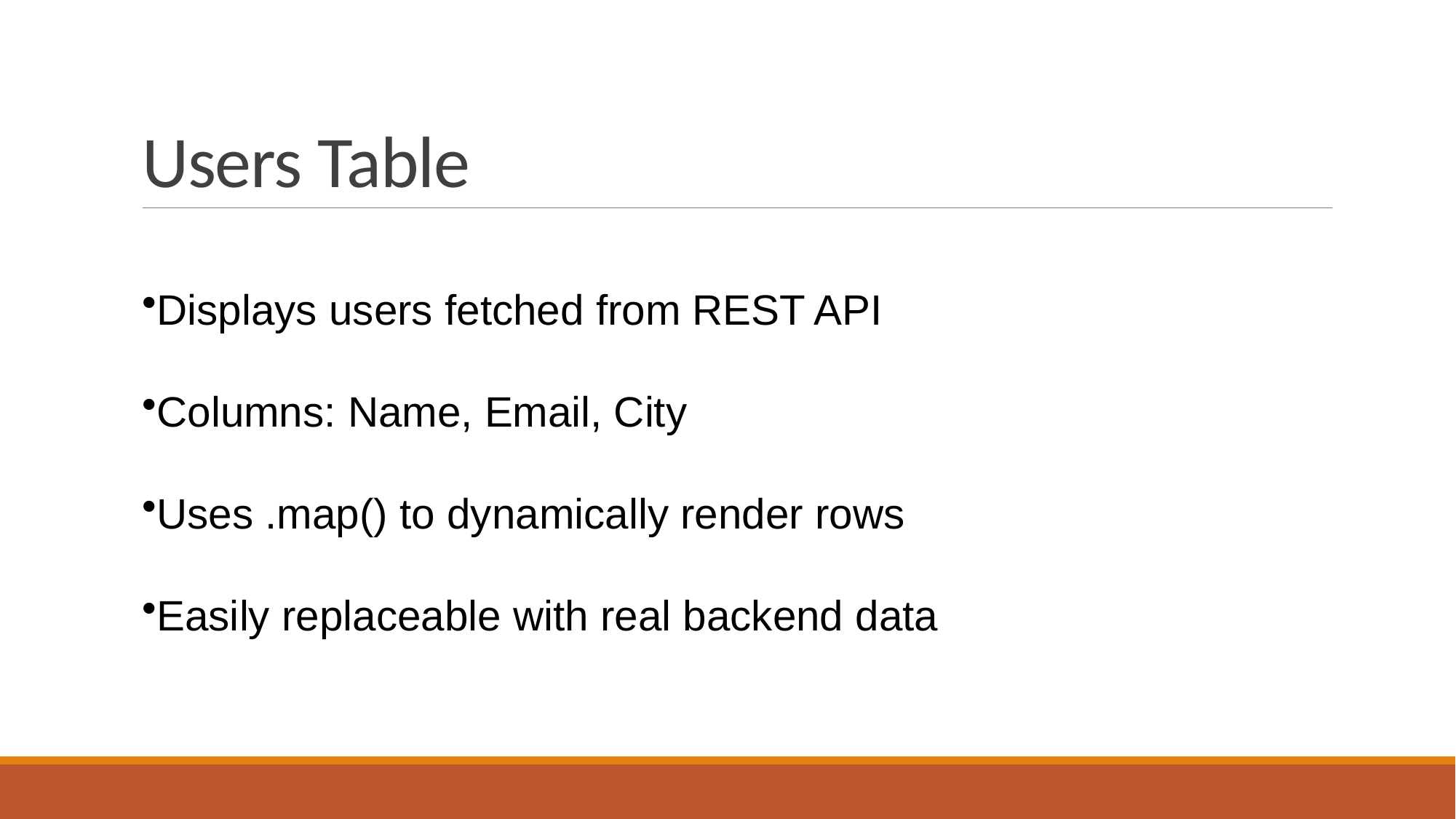

# Users Table
Displays users fetched from REST API

Columns: Name, Email, City

Uses .map() to dynamically render rows

Easily replaceable with real backend data